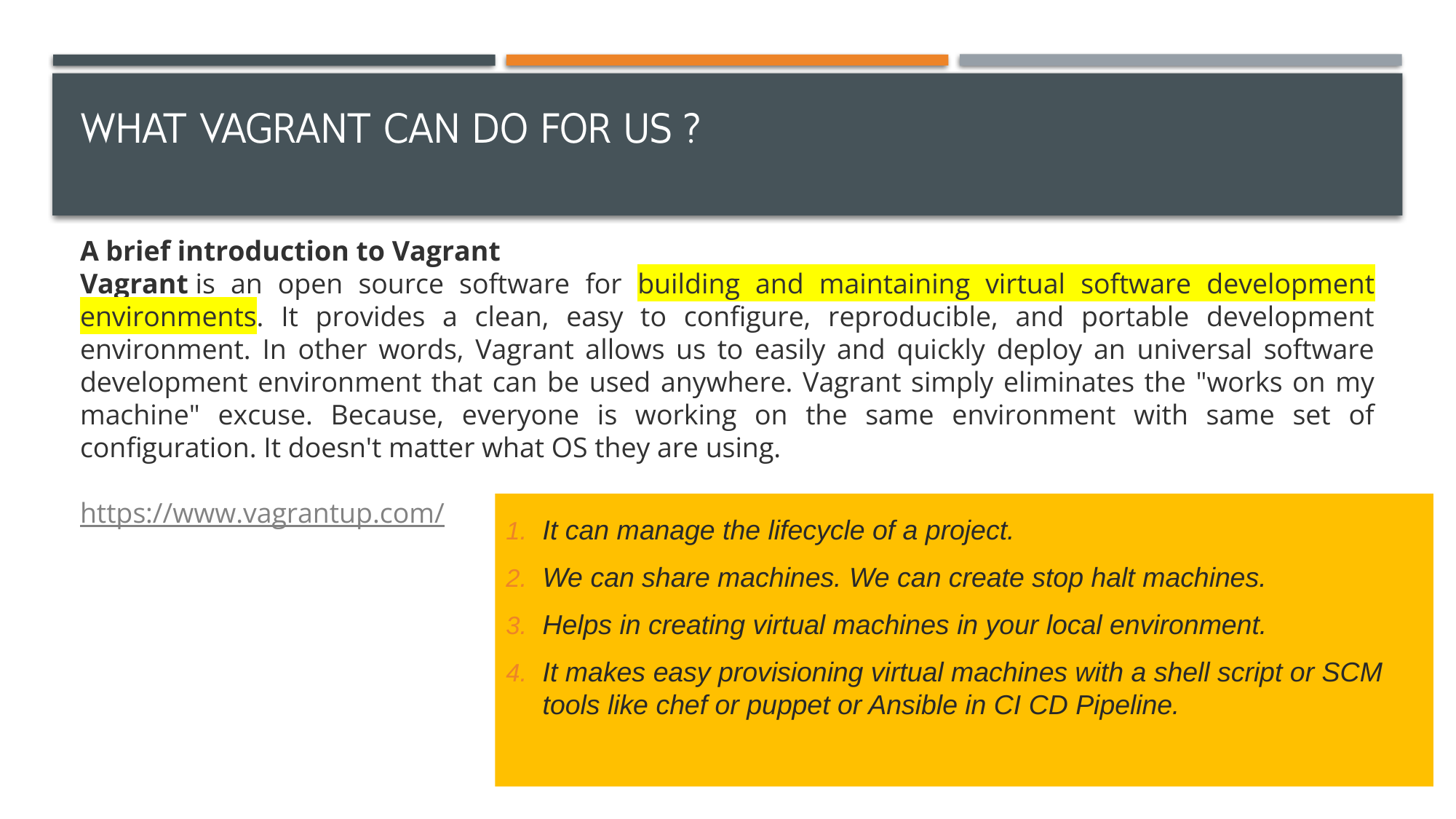

# What Vagrant Can Do for us ?
A brief introduction to Vagrant
Vagrant is an open source software for building and maintaining virtual software development environments. It provides a clean, easy to configure, reproducible, and portable development environment. In other words, Vagrant allows us to easily and quickly deploy an universal software development environment that can be used anywhere. Vagrant simply eliminates the "works on my machine" excuse. Because, everyone is working on the same environment with same set of configuration. It doesn't matter what OS they are using.

https://www.vagrantup.com/
It can manage the lifecycle of a project.
We can share machines. We can create stop halt machines.
Helps in creating virtual machines in your local environment.
It makes easy provisioning virtual machines with a shell script or SCM tools like chef or puppet or Ansible in CI CD Pipeline.